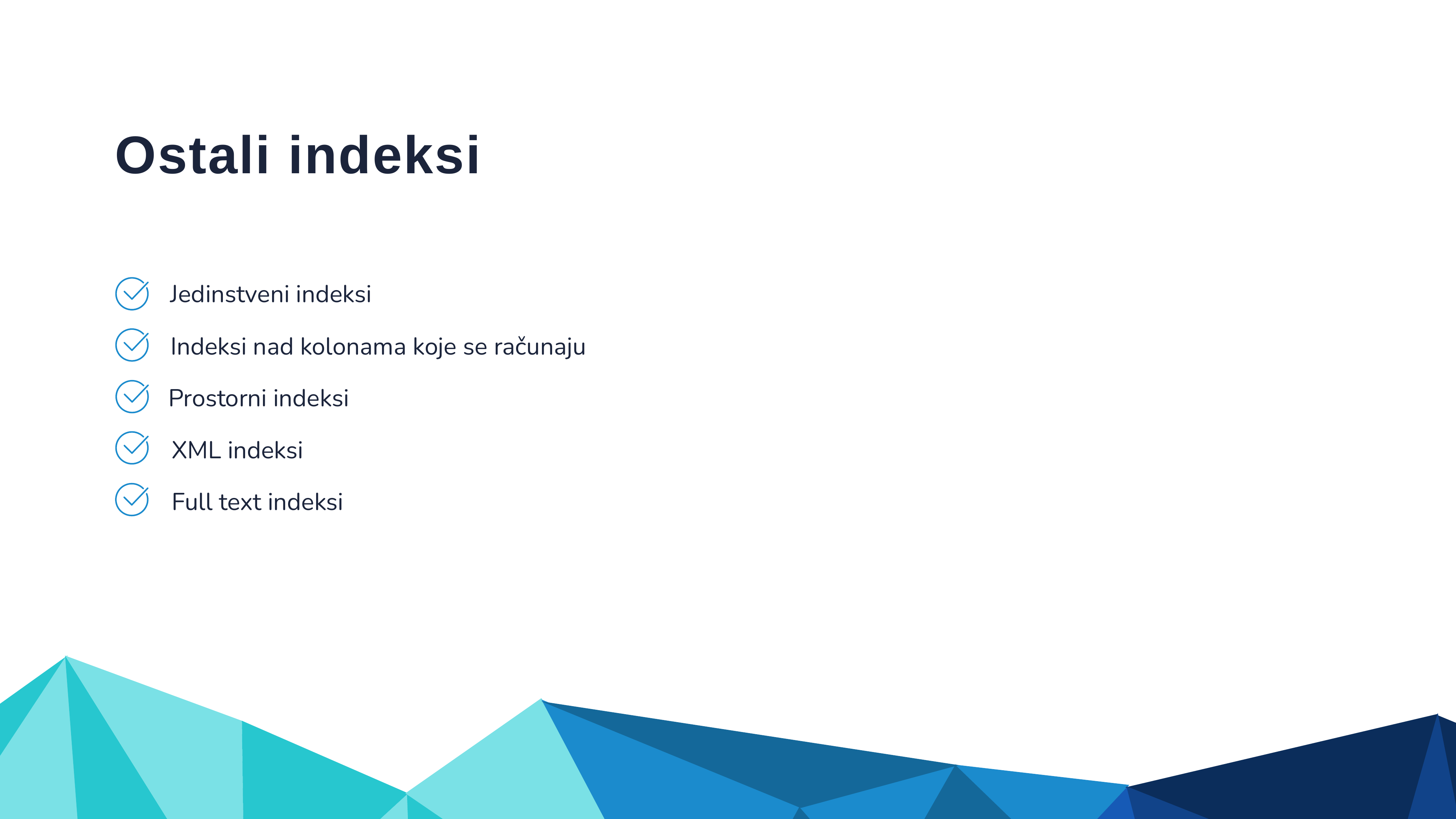

Ostali indeksi
Jedinstveni indeksi

Indeksi nad kolonama koje se računaju

Prostorni indeksi

XML indeksi

Full text indeksi